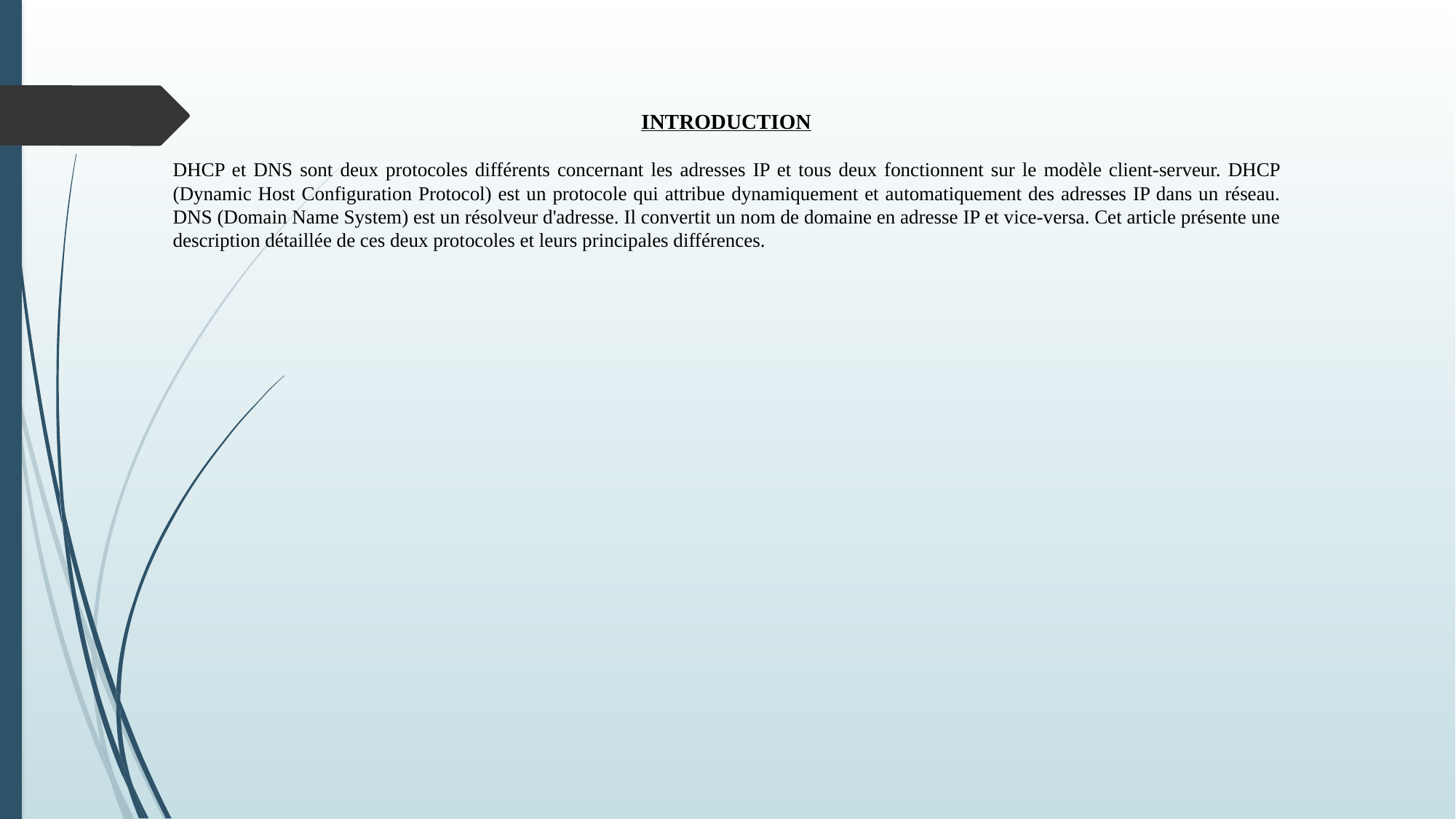

INTRODUCTION

DHCP et DNS sont deux protocoles différents concernant les adresses IP et tous deux fonctionnent sur le modèle client-serveur. DHCP (Dynamic Host Configuration Protocol) est un protocole qui attribue dynamiquement et automatiquement des adresses IP dans un réseau. DNS (Domain Name System) est un résolveur d'adresse. Il convertit un nom de domaine en adresse IP et vice-versa. Cet article présente une description détaillée de ces deux protocoles et leurs principales différences.